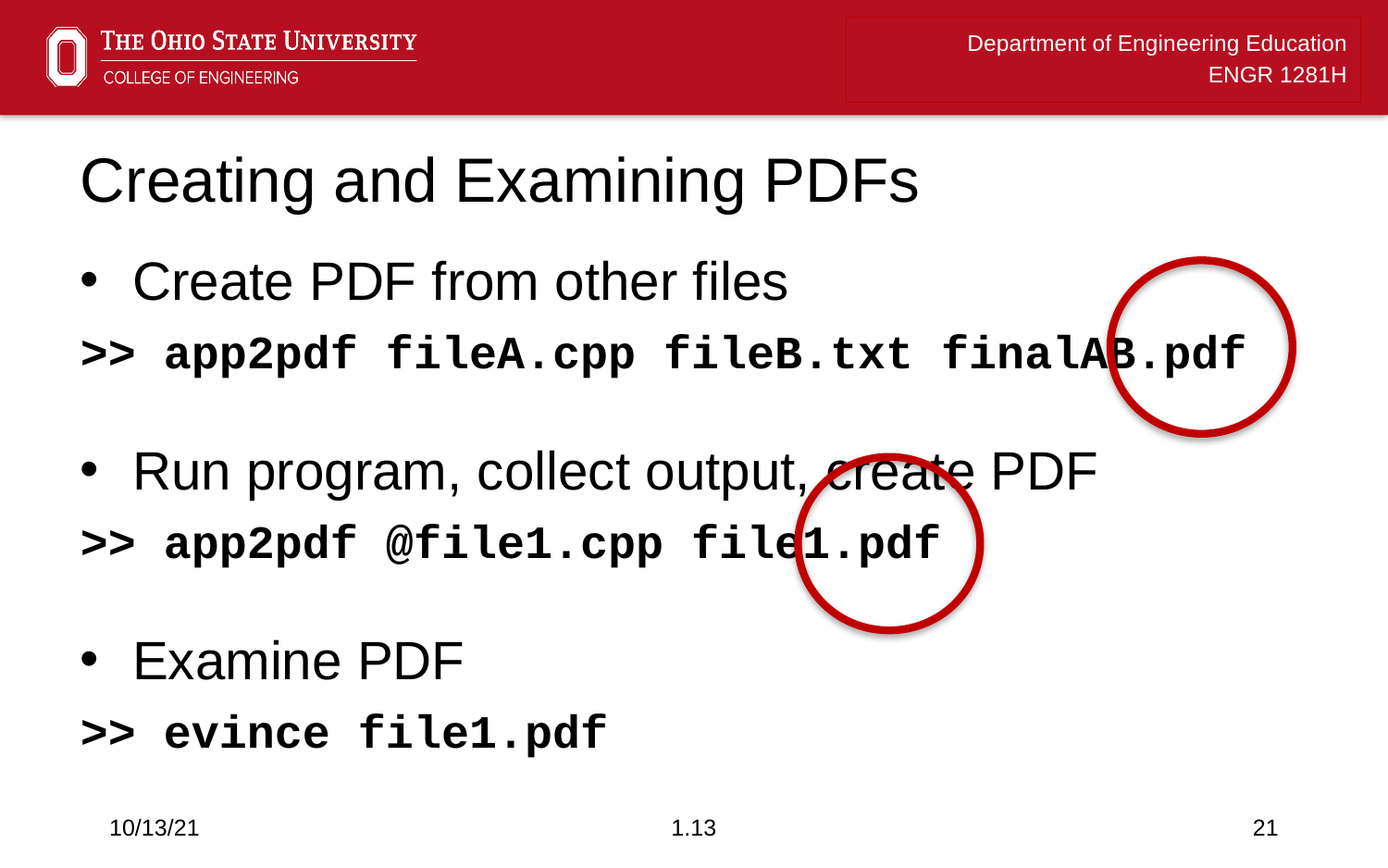

# Creating and Examining PDFs
Create PDF from other files
>> app2pdf fileA.cpp fileB.txt finalAB.pdf
Run program, collect output, create PDF
>> app2pdf @file1.cpp file1.pdf
Examine PDF
>> evince file1.pdf

10/13/21
1.13
21